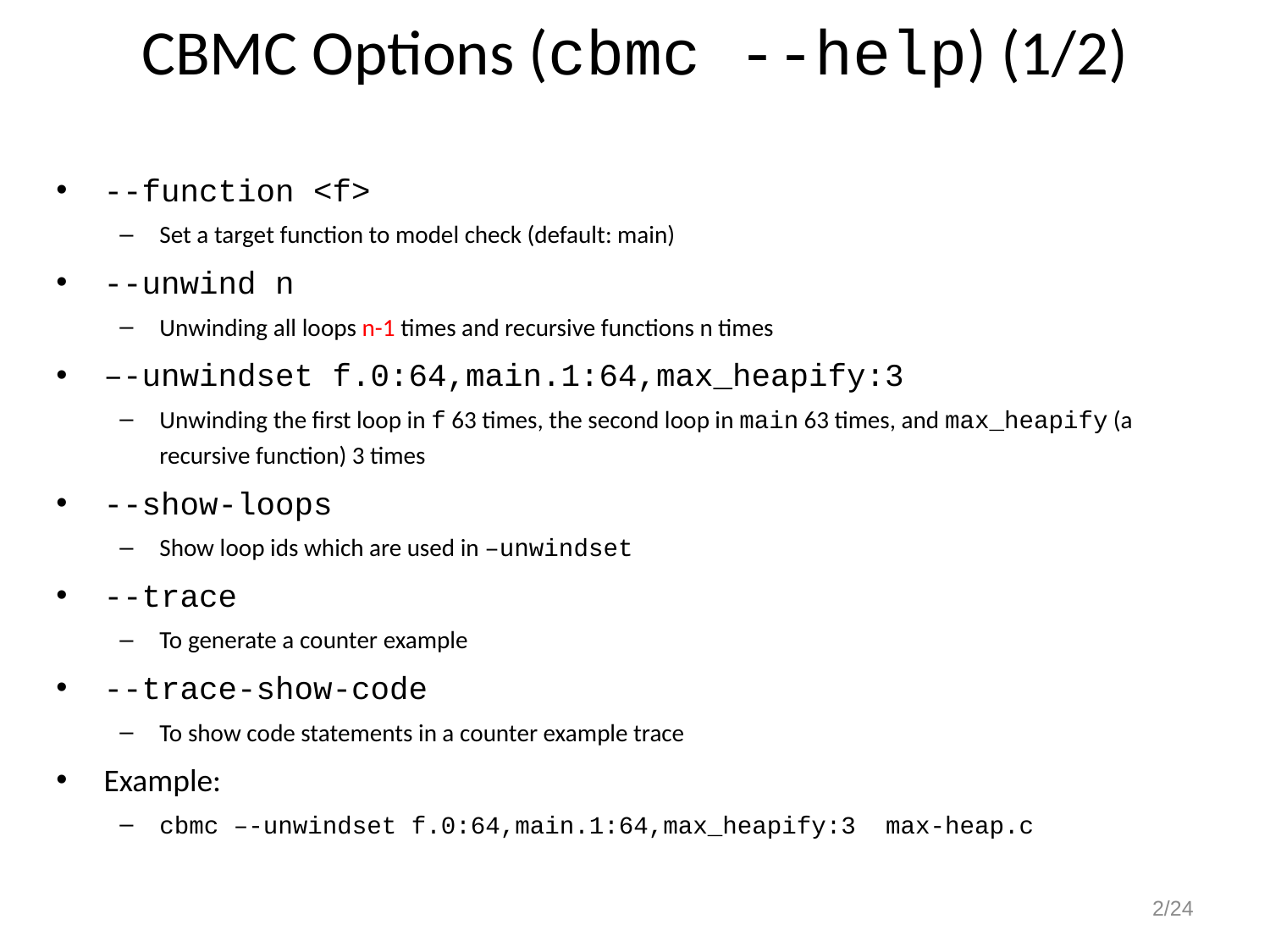

# CBMC Options (cbmc --help) (1/2)
--function <f>
Set a target function to model check (default: main)
--unwind n
Unwinding all loops n-1 times and recursive functions n times
–-unwindset f.0:64,main.1:64,max_heapify:3
Unwinding the first loop in f 63 times, the second loop in main 63 times, and max_heapify (a recursive function) 3 times
--show-loops
Show loop ids which are used in –unwindset
--trace
To generate a counter example
--trace-show-code
To show code statements in a counter example trace
Example:
cbmc –-unwindset f.0:64,main.1:64,max_heapify:3  max-heap.c

2/24